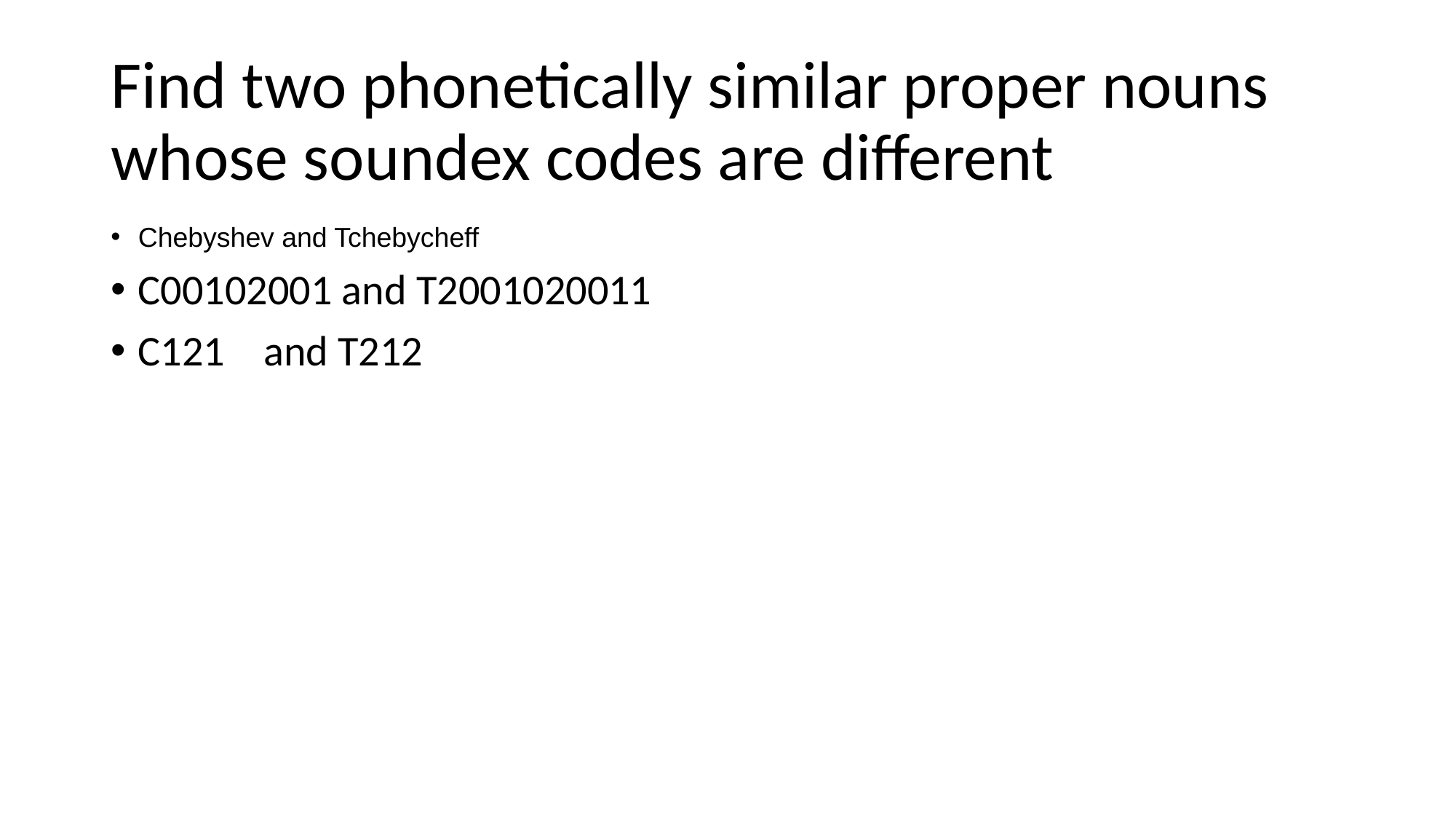

# Find two phonetically similar proper nouns whose soundex codes are different
Chebyshev and Tchebycheff
C00102001 and T2001020011
C121    and T212